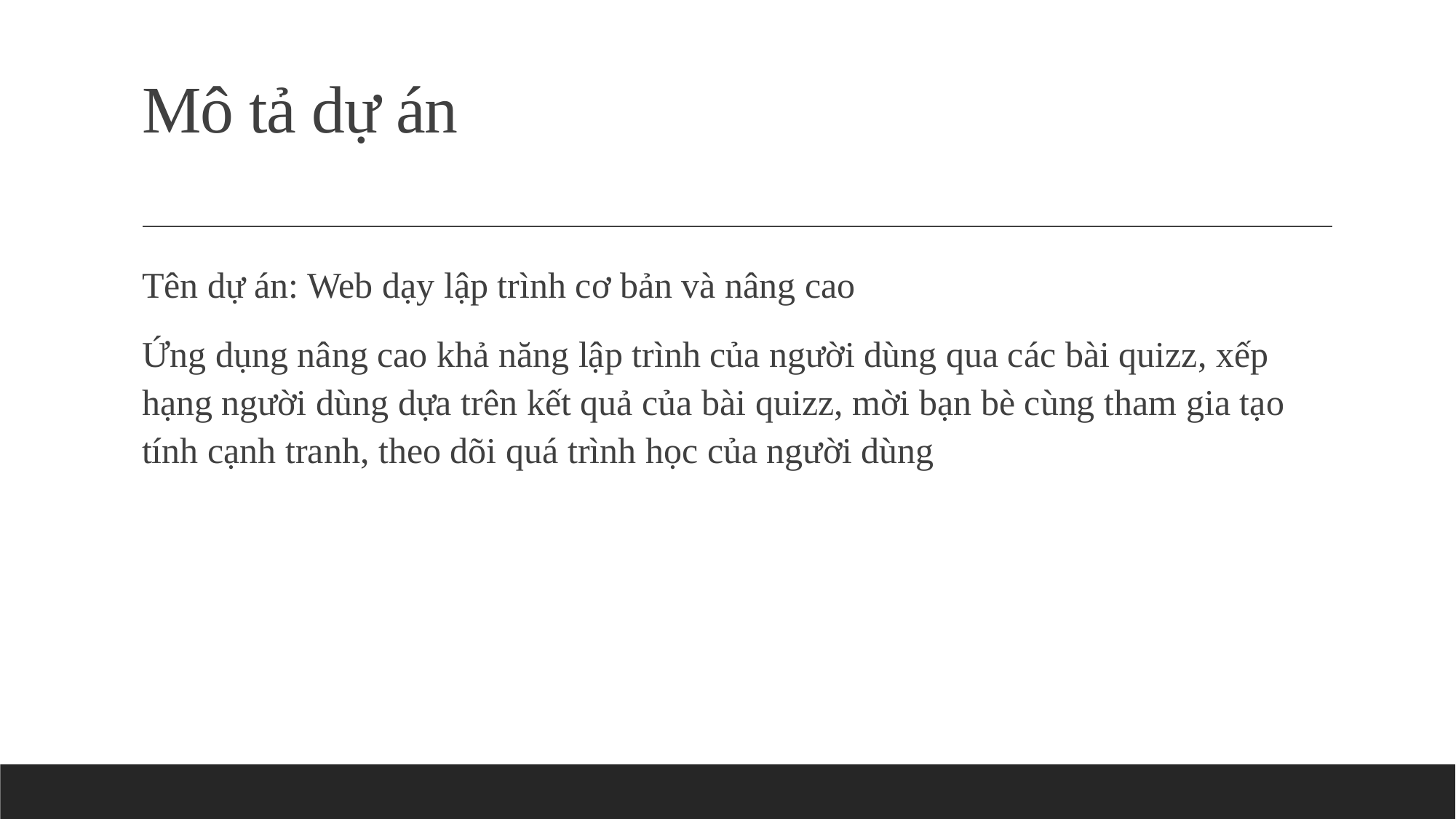

# Mô tả dự án
Tên dự án: Web dạy lập trình cơ bản và nâng cao
Ứng dụng nâng cao khả năng lập trình của người dùng qua các bài quizz, xếp hạng người dùng dựa trên kết quả của bài quizz, mời bạn bè cùng tham gia tạo tính cạnh tranh, theo dõi quá trình học của người dùng